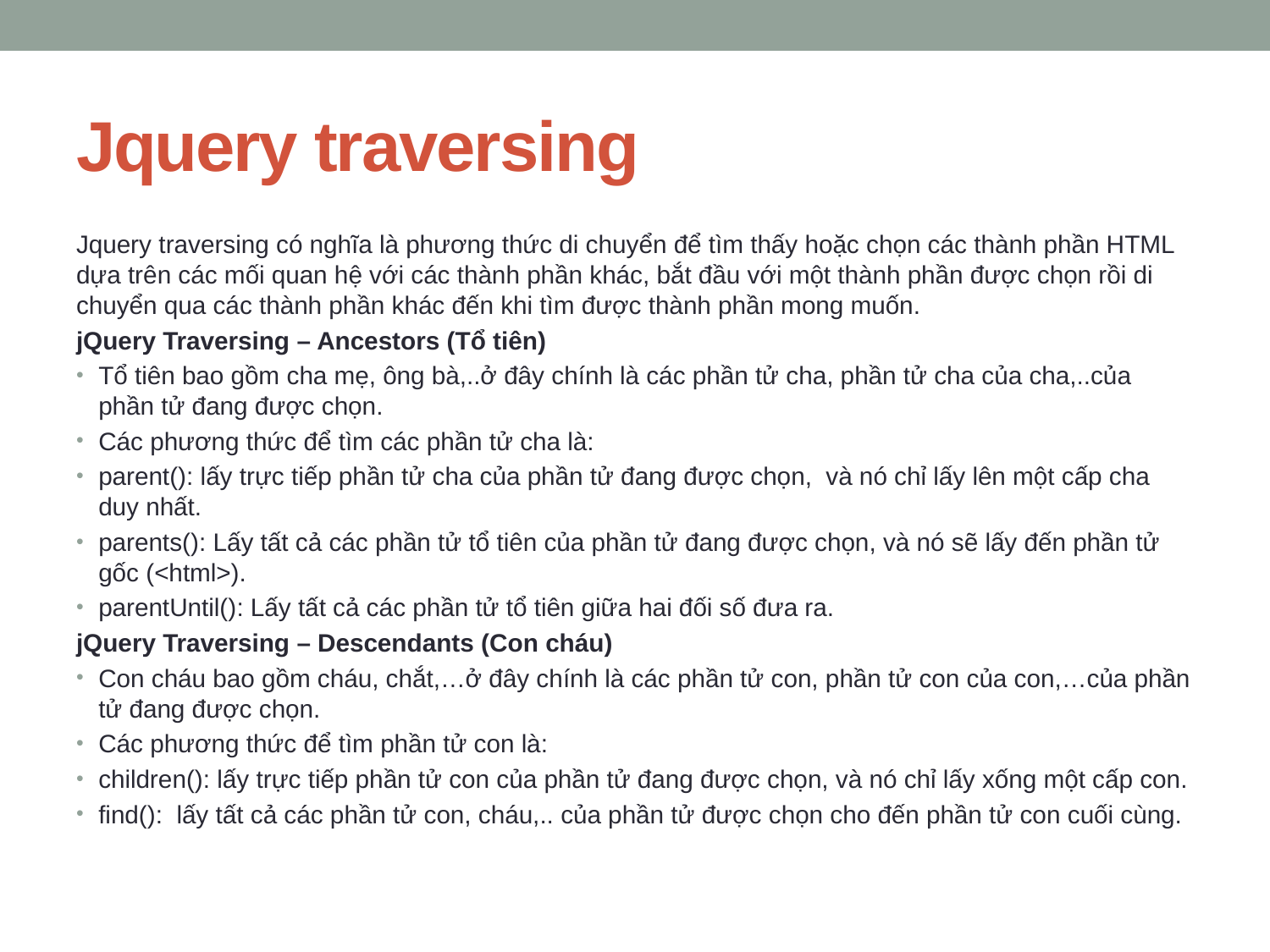

# Jquery traversing
Jquery traversing có nghĩa là phương thức di chuyển để tìm thấy hoặc chọn các thành phần HTML dựa trên các mối quan hệ với các thành phần khác, bắt đầu với một thành phần được chọn rồi di chuyển qua các thành phần khác đến khi tìm được thành phần mong muốn.
jQuery Traversing – Ancestors (Tổ tiên)
Tổ tiên bao gồm cha mẹ, ông bà,..ở đây chính là các phần tử cha, phần tử cha của cha,..của phần tử đang được chọn.
Các phương thức để tìm các phần tử cha là:
parent(): lấy trực tiếp phần tử cha của phần tử đang được chọn,  và nó chỉ lấy lên một cấp cha duy nhất.
parents(): Lấy tất cả các phần tử tổ tiên của phần tử đang được chọn, và nó sẽ lấy đến phần tử gốc (<html>).
parentUntil(): Lấy tất cả các phần tử tổ tiên giữa hai đối số đưa ra.
jQuery Traversing – Descendants (Con cháu)
Con cháu bao gồm cháu, chắt,…ở đây chính là các phần tử con, phần tử con của con,…của phần tử đang được chọn.
Các phương thức để tìm phần tử con là:
children(): lấy trực tiếp phần tử con của phần tử đang được chọn, và nó chỉ lấy xống một cấp con.
find():  lấy tất cả các phần tử con, cháu,.. của phần tử được chọn cho đến phần tử con cuối cùng.